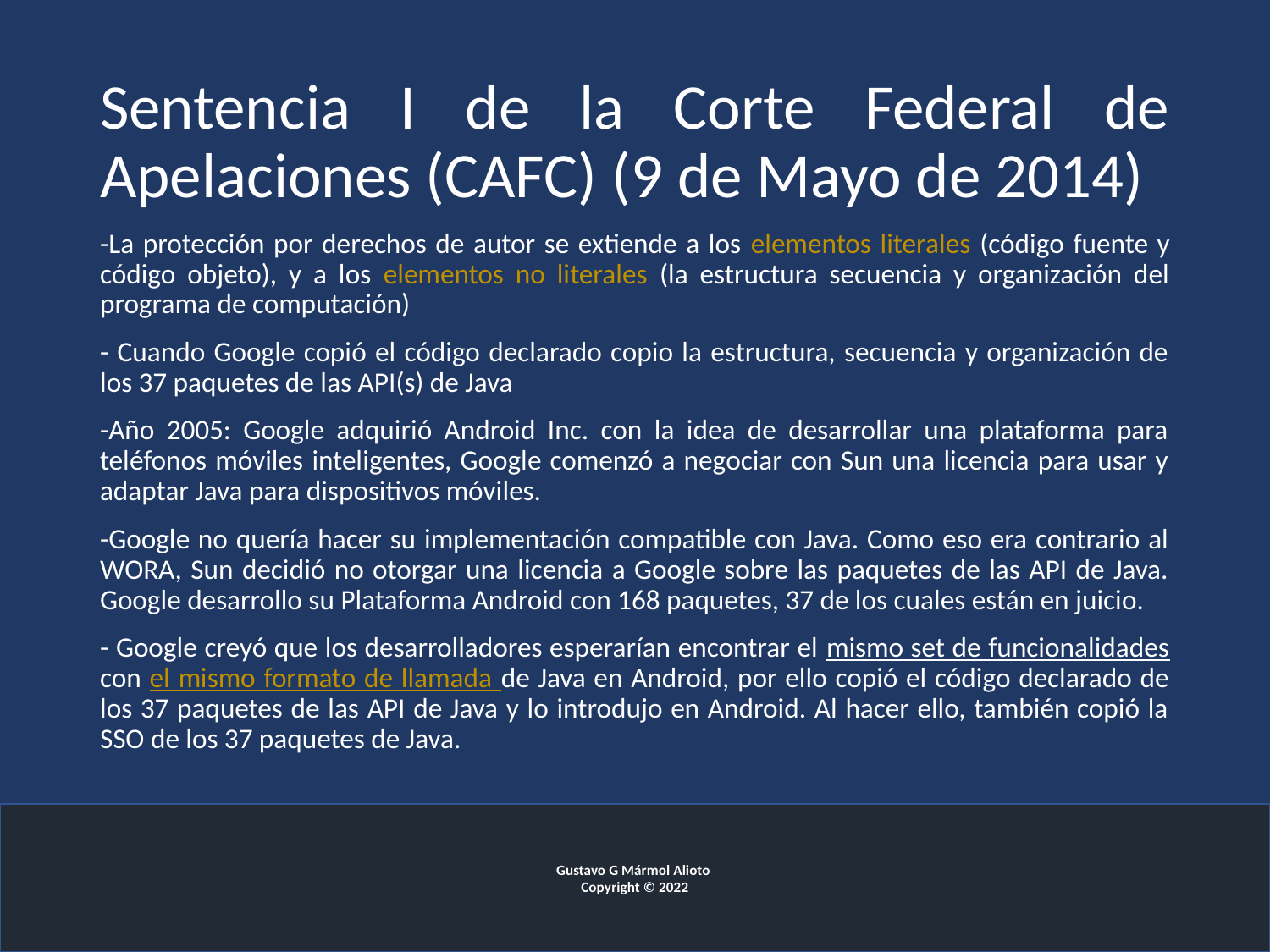

# Sentencia I de la Corte Federal de Apelaciones (CAFC) (9 de Mayo de 2014)
-La protección por derechos de autor se extiende a los elementos literales (código fuente y código objeto), y a los elementos no literales (la estructura secuencia y organización del programa de computación)
- Cuando Google copió el código declarado copio la estructura, secuencia y organización de los 37 paquetes de las API(s) de Java
-Año 2005: Google adquirió Android Inc. con la idea de desarrollar una plataforma para teléfonos móviles inteligentes, Google comenzó a negociar con Sun una licencia para usar y adaptar Java para dispositivos móviles.
-Google no quería hacer su implementación compatible con Java. Como eso era contrario al WORA, Sun decidió no otorgar una licencia a Google sobre las paquetes de las API de Java. Google desarrollo su Plataforma Android con 168 paquetes, 37 de los cuales están en juicio.
- Google creyó que los desarrolladores esperarían encontrar el mismo set de funcionalidades con el mismo formato de llamada de Java en Android, por ello copió el código declarado de los 37 paquetes de las API de Java y lo introdujo en Android. Al hacer ello, también copió la SSO de los 37 paquetes de Java.
Gustavo G Mármol Alioto
Copyright © 2022